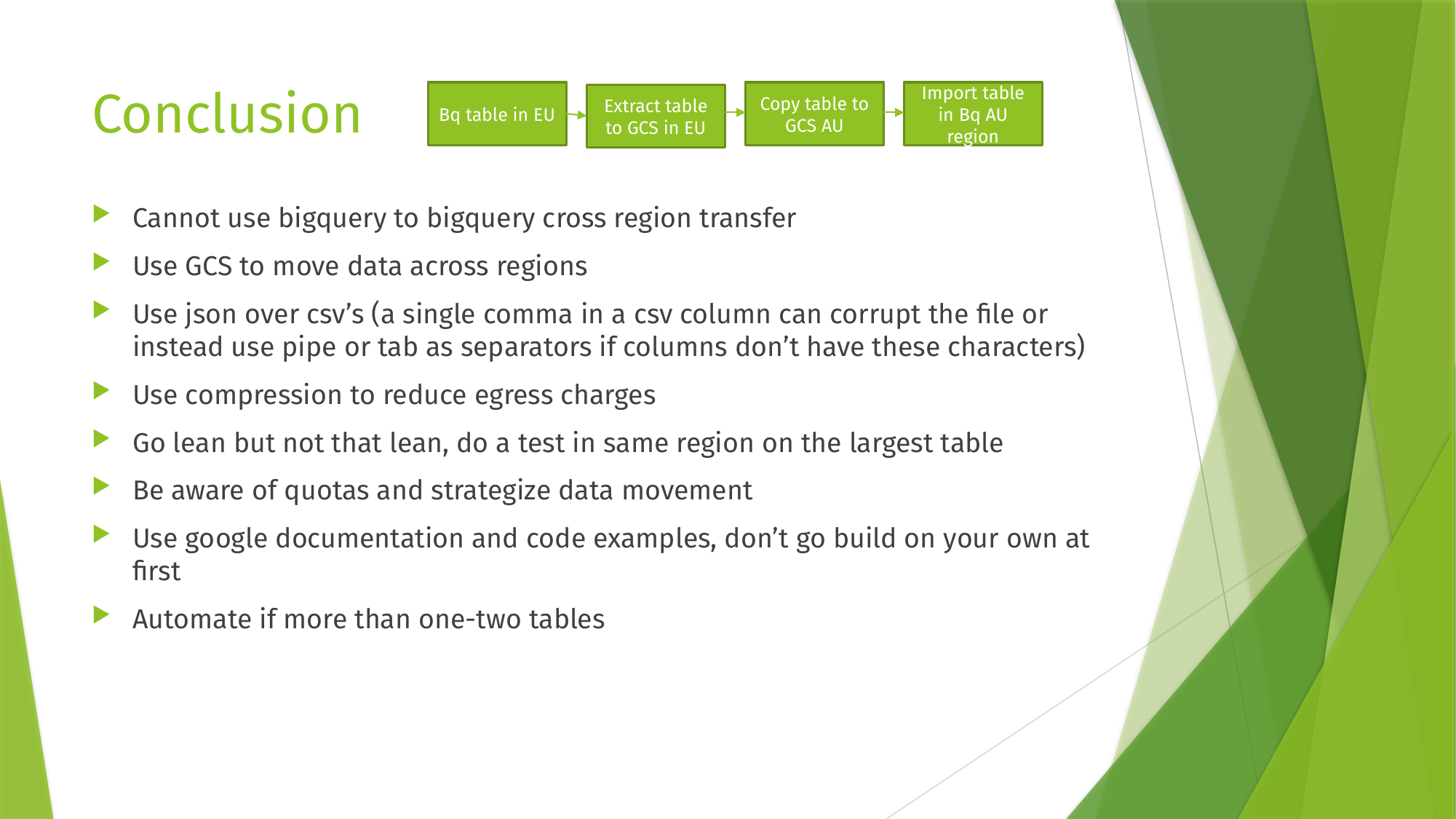

# Conclusion
Copy table to GCS AU
Import table in Bq AU region
Bq table in EU
Extract table to GCS in EU
Cannot use bigquery to bigquery cross region transfer
Use GCS to move data across regions
Use json over csv’s (a single comma in a csv column can corrupt the file or instead use pipe or tab as separators if columns don’t have these characters)
Use compression to reduce egress charges
Go lean but not that lean, do a test in same region on the largest table
Be aware of quotas and strategize data movement
Use google documentation and code examples, don’t go build on your own at first
Automate if more than one-two tables